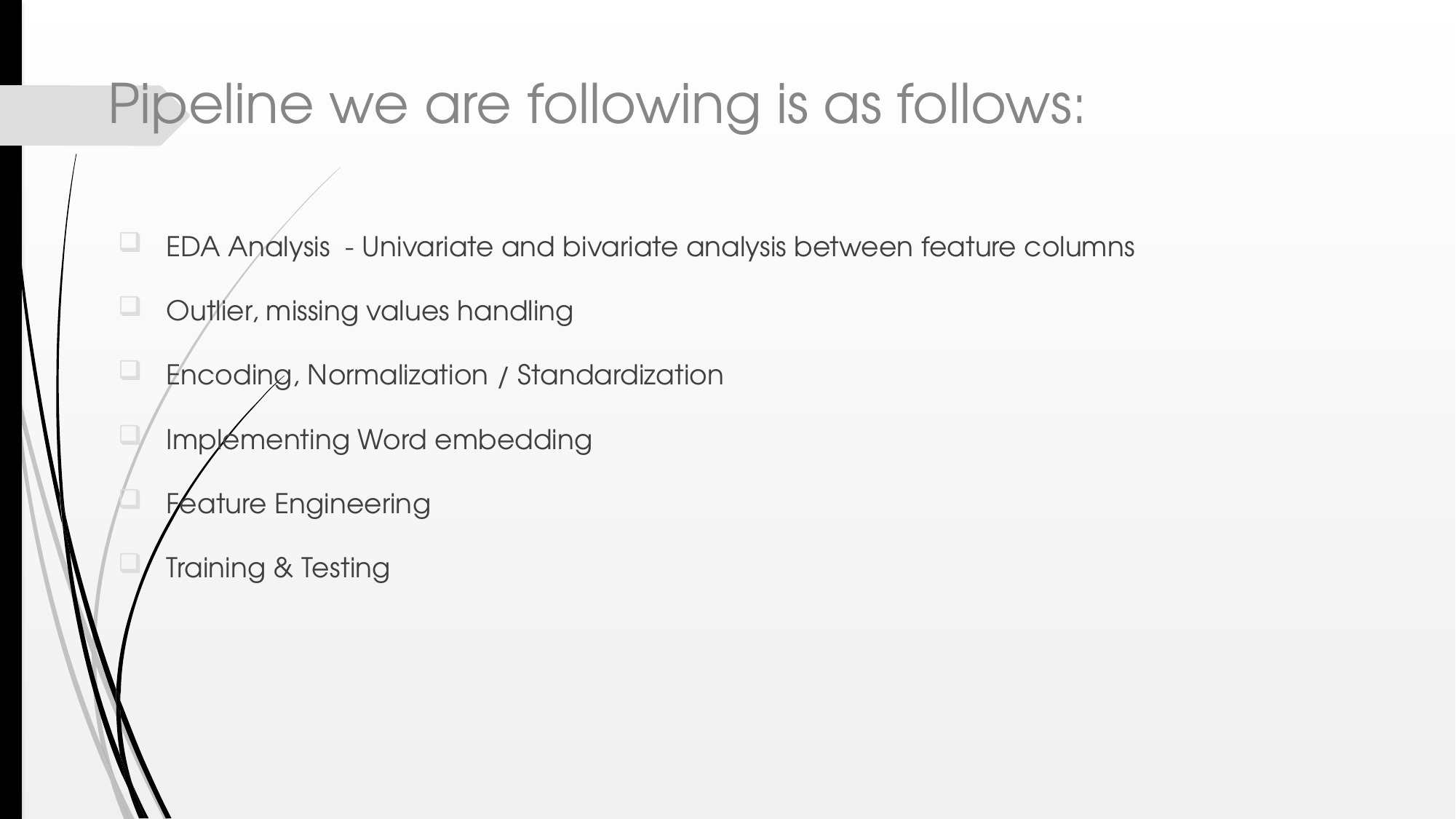

# Pipeline we are following is as follows:
 EDA Analysis  - Univariate and bivariate analysis between feature columns
 Outlier, missing values handling
 Encoding, Normalization / Standardization
 Implementing Word embedding
 Feature Engineering
 Training & Testing